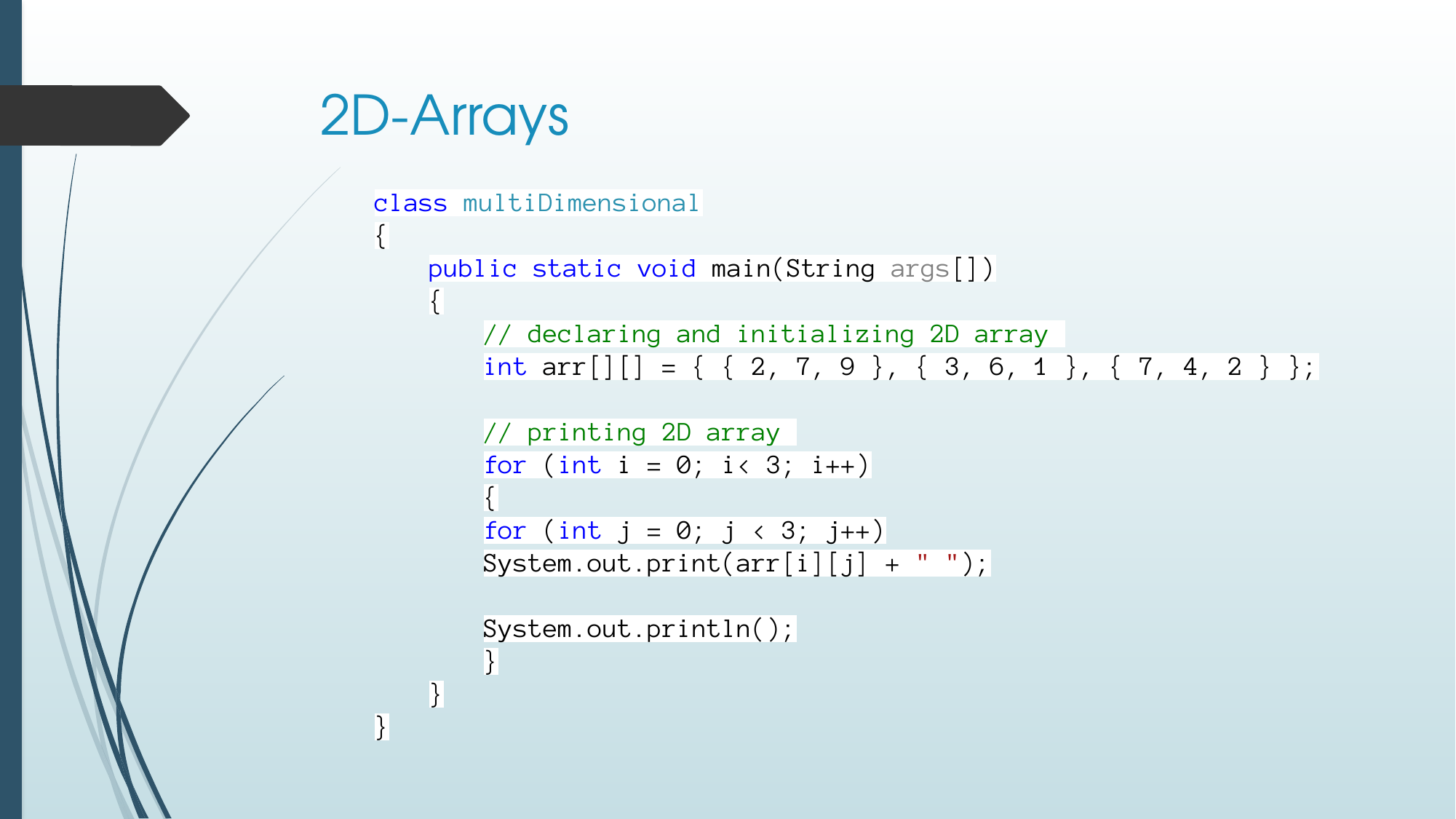

# 2D-Arrays
class multiDimensional
{
public static void main(String args[])
{
// declaring and initializing 2D array
int arr[][] = { { 2, 7, 9 }, { 3, 6, 1 }, { 7, 4, 2 } };

// printing 2D array
for (int i = 0; i< 3; i++)
{
for (int j = 0; j < 3; j++)
System.out.print(arr[i][j] + " ");

System.out.println();
}
}
}